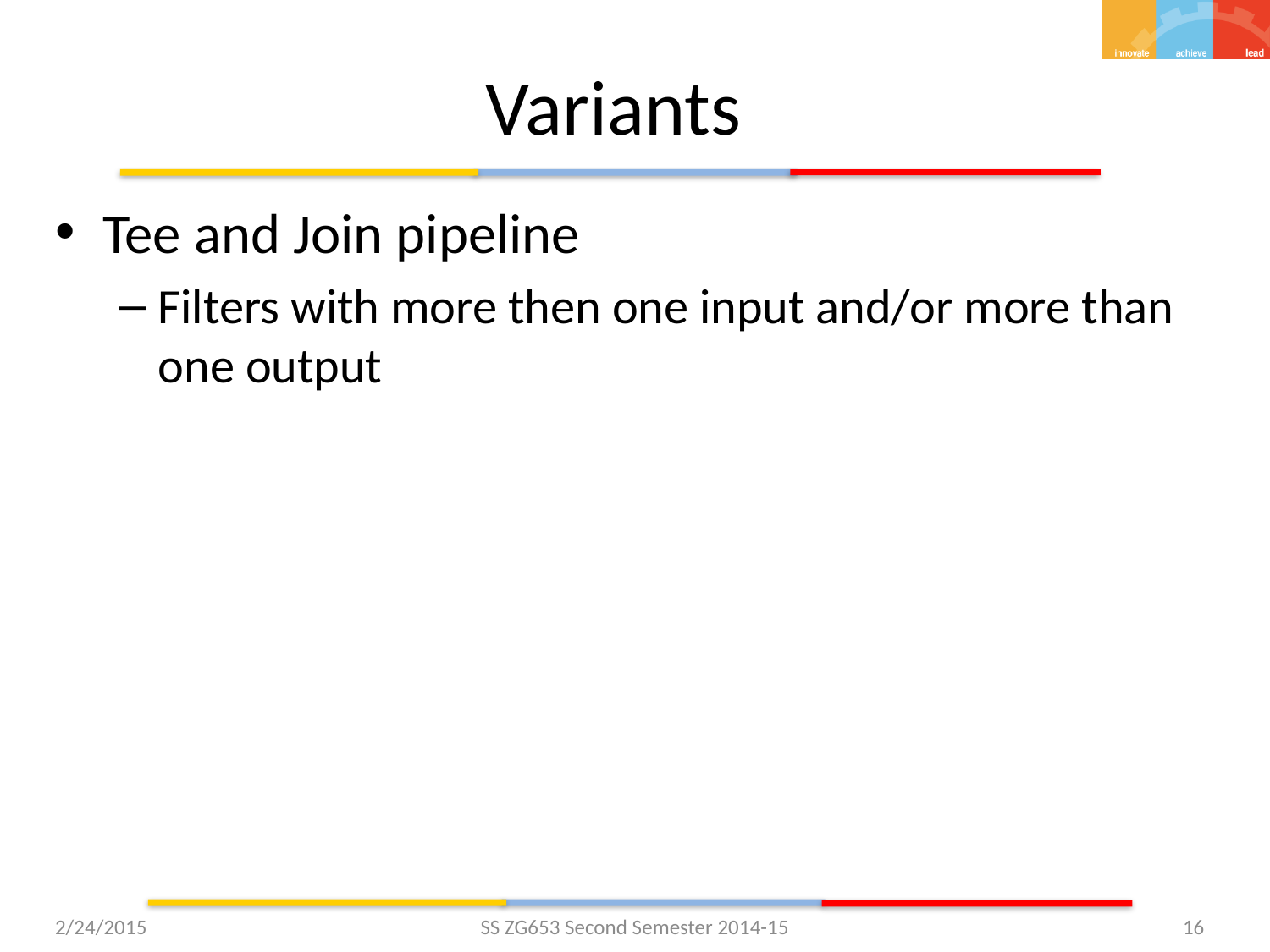

# Variants
Tee and Join pipeline
Filters with more then one input and/or more than one output
2/24/2015
SS ZG653 Second Semester 2014-15
16